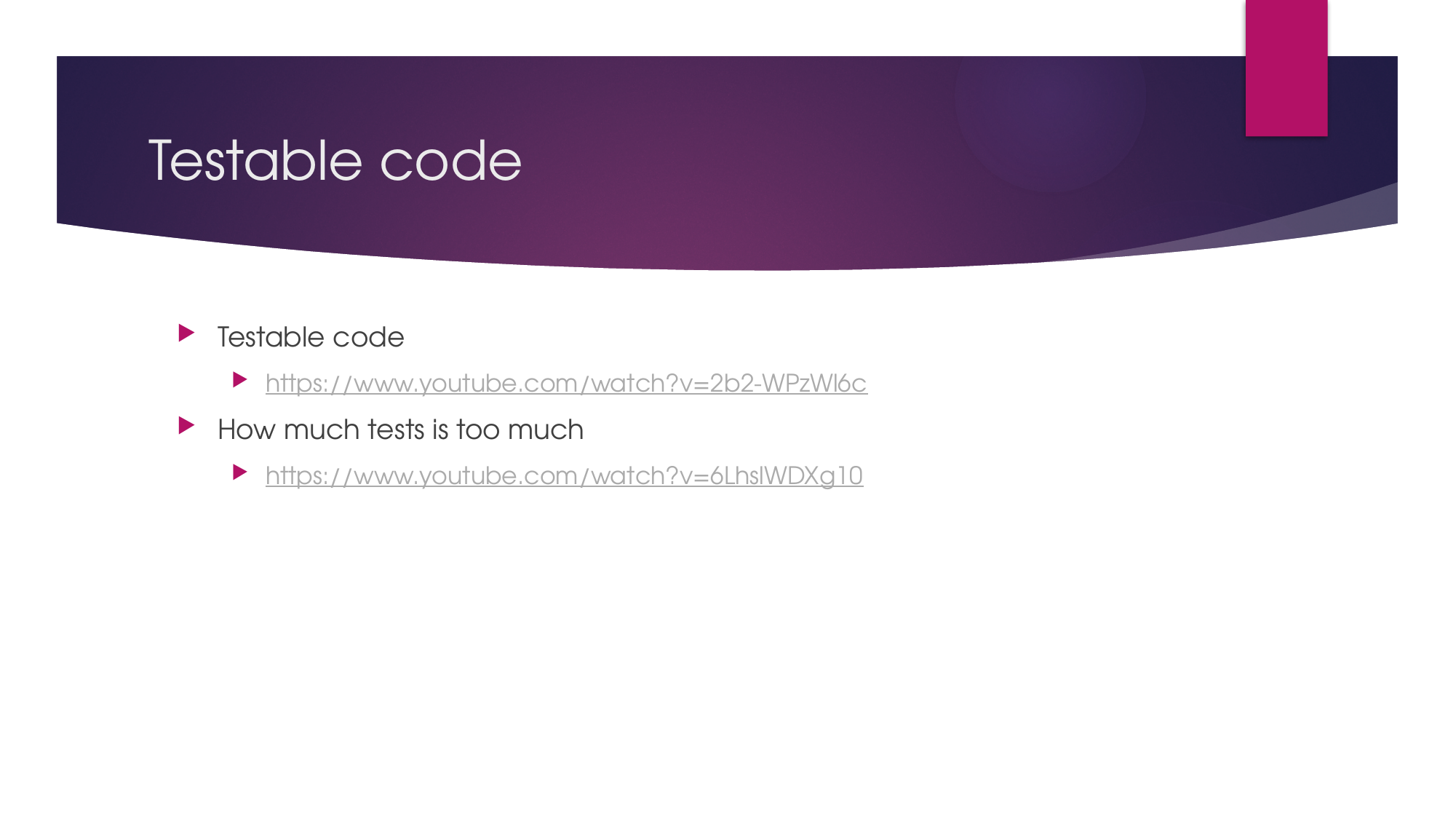

# Testable code
Testable code
https://www.youtube.com/watch?v=2b2-WPzWl6c
How much tests is too much
https://www.youtube.com/watch?v=6LhslWDXg10